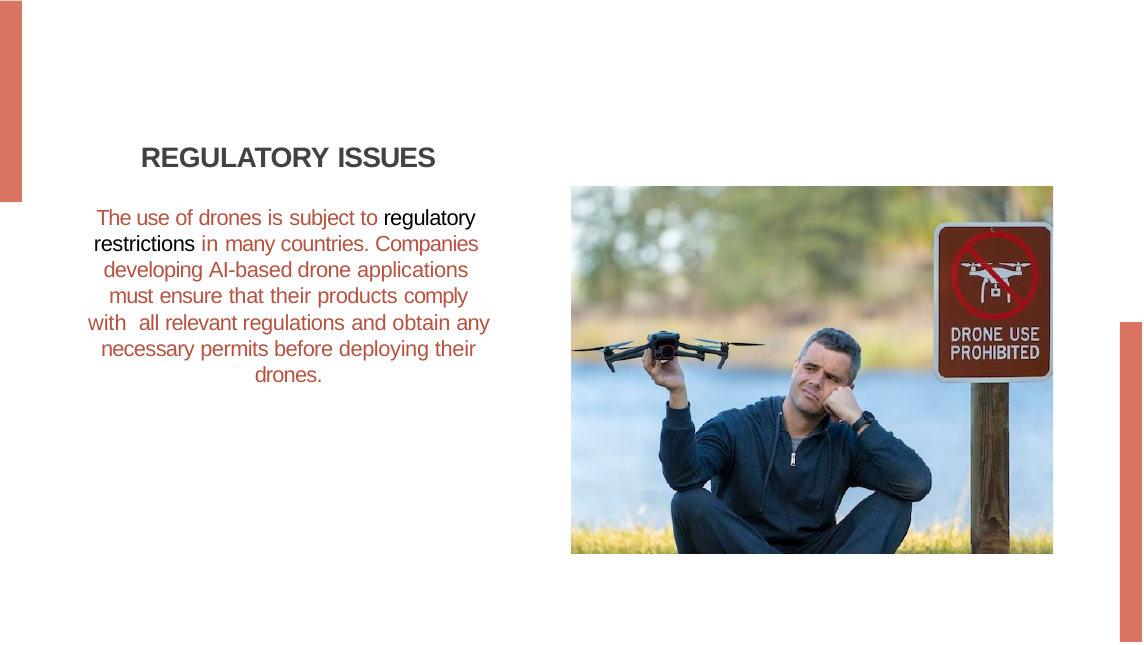

# REGULATORY ISSUES

The use of drones is subject to regulatory  restrictions in many countries. Companies  developing AI-based drone applications  must ensure that their products comply with  all relevant regulations and obtain any  necessary permits before deploying their  drones.